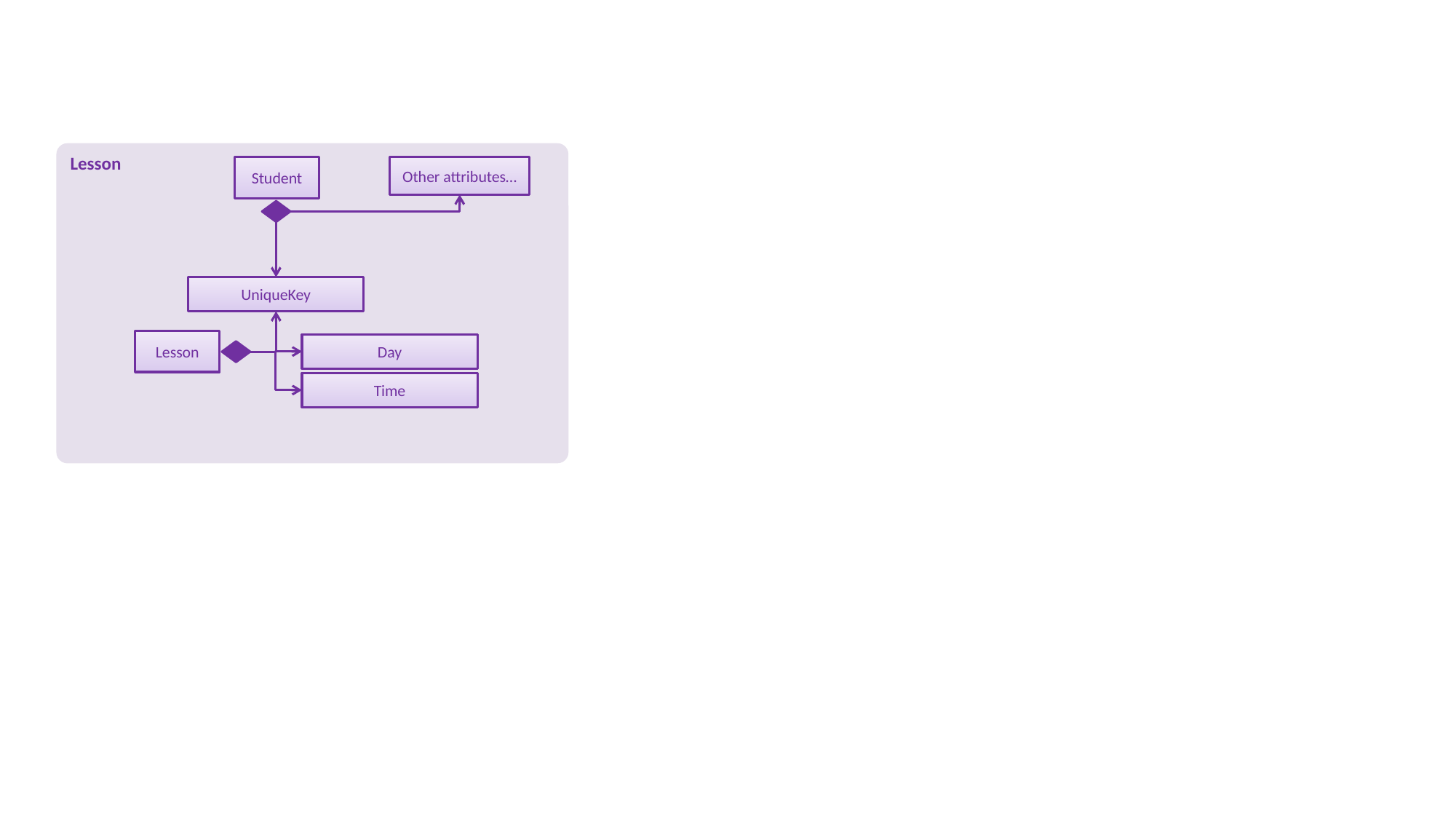

Lesson
Student
Other attributes…

UniqueKey
Lesson
Day

Time